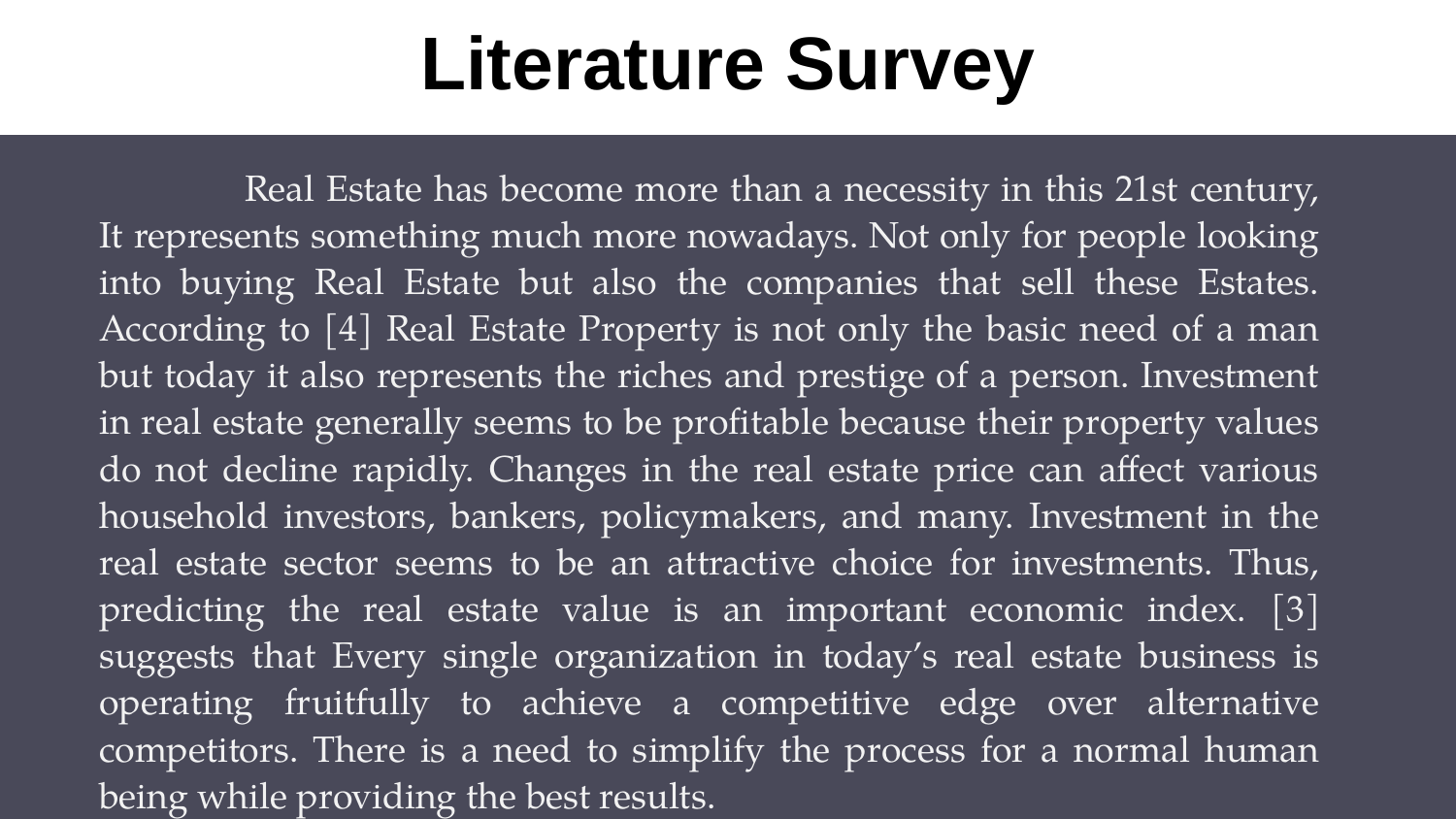

Literature Survey

	Real Estate has become more than a necessity in this 21st century, It represents something much more nowadays. Not only for people looking into buying Real Estate but also the companies that sell these Estates. According to [4] Real Estate Property is not only the basic need of a man but today it also represents the riches and prestige of a person. Investment in real estate generally seems to be profitable because their property values do not decline rapidly. Changes in the real estate price can affect various household investors, bankers, policymakers, and many. Investment in the real estate sector seems to be an attractive choice for investments. Thus, predicting the real estate value is an important economic index. [3] suggests that Every single organization in today’s real estate business is operating fruitfully to achieve a competitive edge over alternative competitors. There is a need to simplify the process for a normal human being while providing the best results.